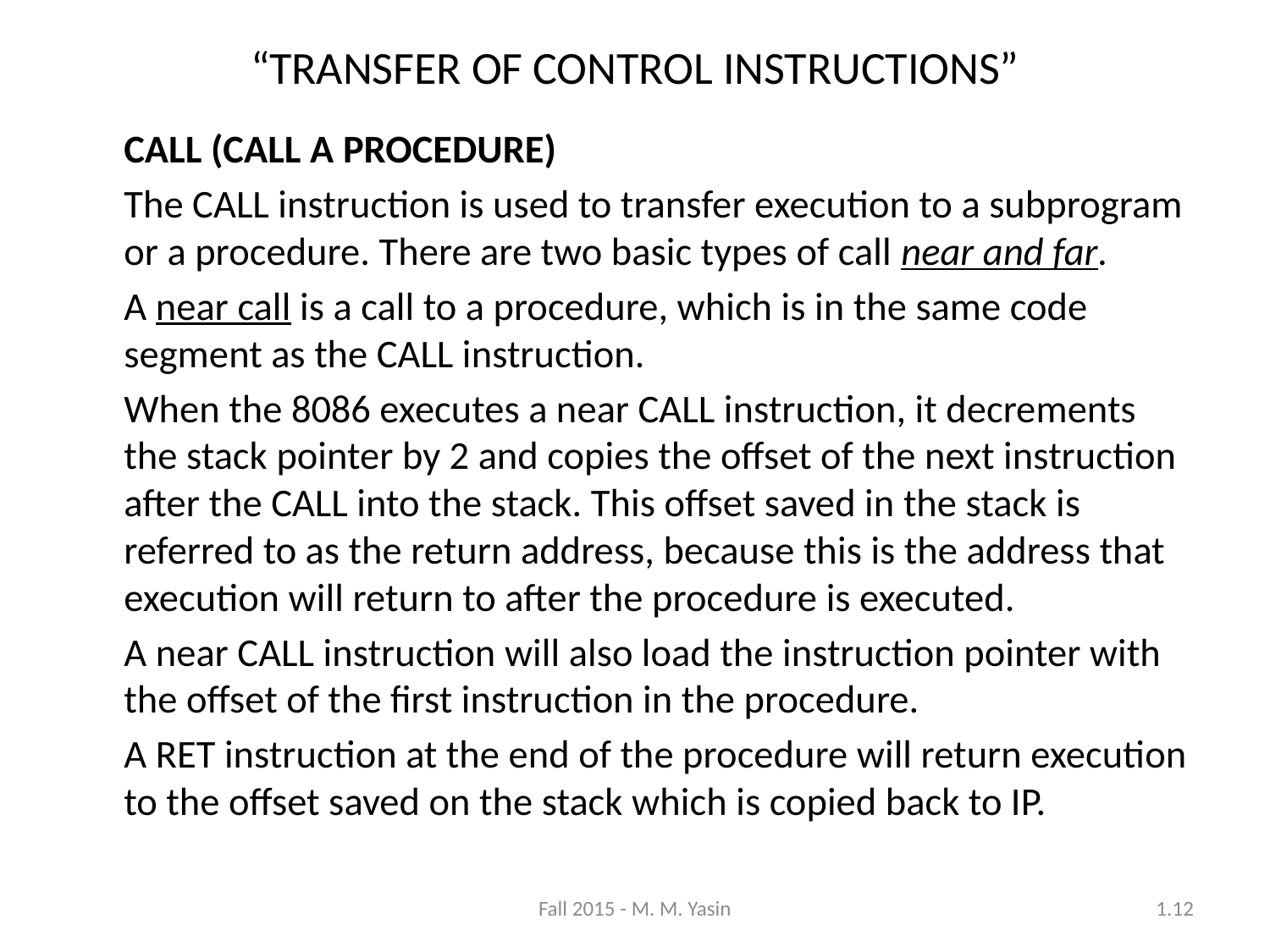

“TRANSFER OF CONTROL INSTRUCTIONS”

	CALL (CALL A PROCEDURE)
	The CALL instruction is used to transfer execution to a subprogram or a procedure. There are two basic types of call near and far.
	A near call is a call to a procedure, which is in the same code segment as the CALL instruction.
	When the 8086 executes a near CALL instruction, it decrements the stack pointer by 2 and copies the offset of the next instruction after the CALL into the stack. This offset saved in the stack is referred to as the return address, because this is the address that execution will return to after the procedure is executed.
	A near CALL instruction will also load the instruction pointer with the offset of the first instruction in the procedure.
	A RET instruction at the end of the procedure will return execution to the offset saved on the stack which is copied back to IP.
Fall 2015 - M. M. Yasin
1.12